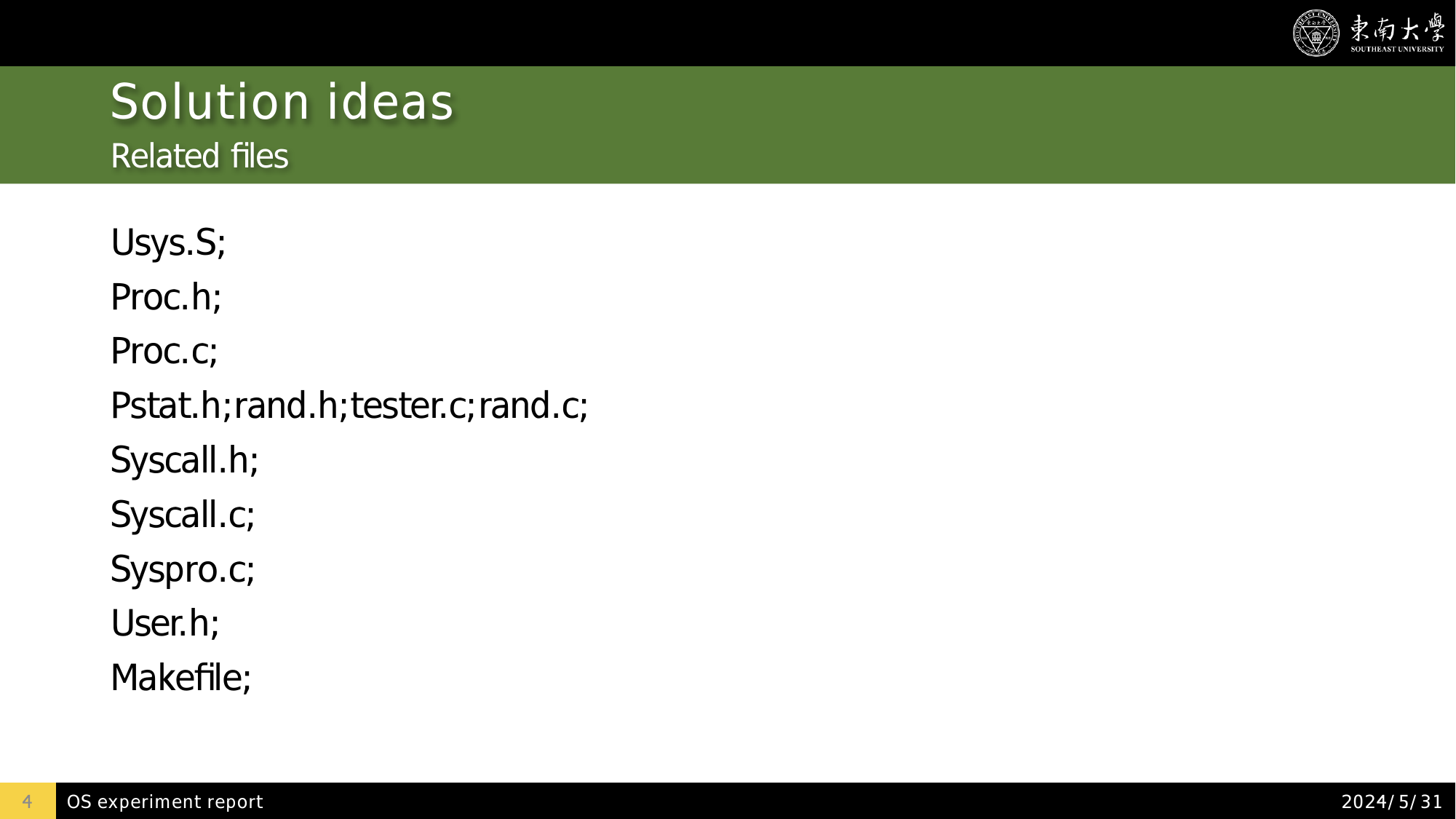

# Solution ideas
Related files
Usys.S;
Proc.h;
Proc.c;
Pstat.h;rand.h;tester.c;rand.c;
Syscall.h;
Syscall.c;
Syspro.c;
User.h;
Makefile;

4
OS experiment report
2024/5/31